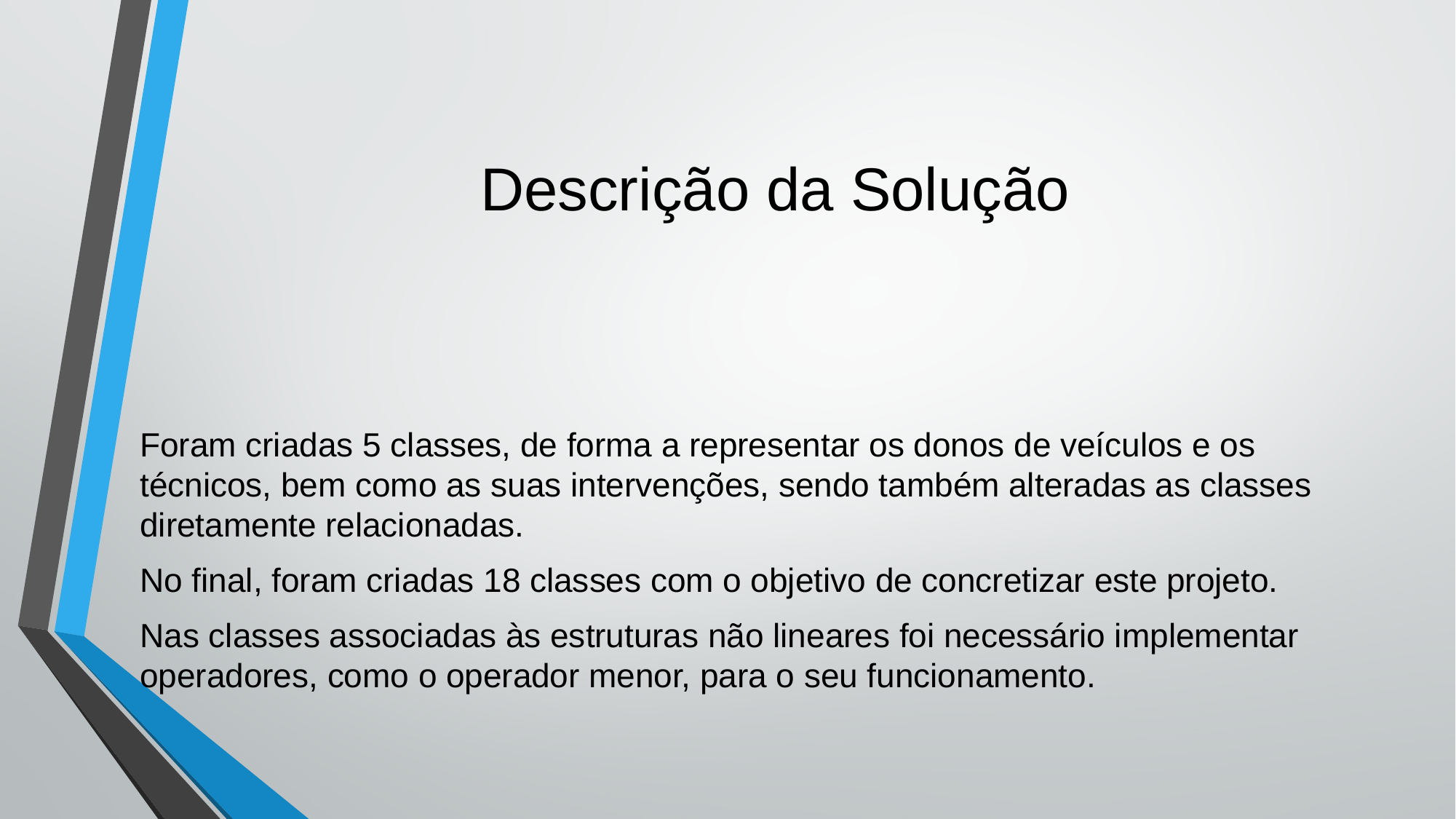

# Descrição da Solução

Foram criadas 5 classes, de forma a representar os donos de veículos e os técnicos, bem como as suas intervenções, sendo também alteradas as classes diretamente relacionadas.
No final, foram criadas 18 classes com o objetivo de concretizar este projeto.
Nas classes associadas às estruturas não lineares foi necessário implementar operadores, como o operador menor, para o seu funcionamento.